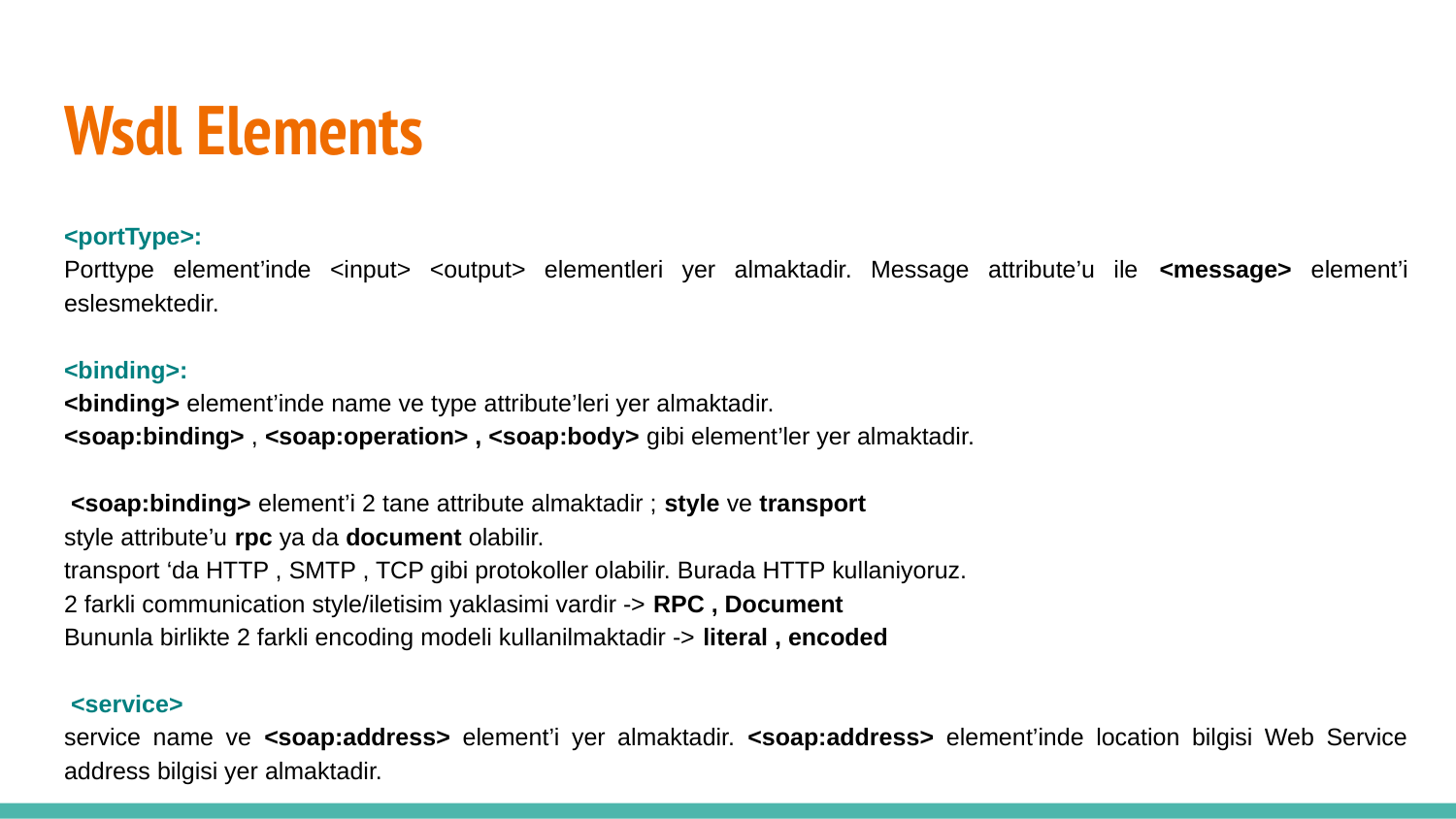

# Wsdl Elements
<portType>:
Porttype element’inde <input> <output> elementleri yer almaktadir. Message attribute’u ile <message> element’i eslesmektedir.

<binding>:
<binding> element’inde name ve type attribute’leri yer almaktadir.
<soap:binding> , <soap:operation> , <soap:body> gibi element’ler yer almaktadir.
 <soap:binding> element’i 2 tane attribute almaktadir ; style ve transport
style attribute’u rpc ya da document olabilir.
transport ‘da HTTP , SMTP , TCP gibi protokoller olabilir. Burada HTTP kullaniyoruz.
2 farkli communication style/iletisim yaklasimi vardir -> RPC , Document
Bununla birlikte 2 farkli encoding modeli kullanilmaktadir -> literal , encoded
 <service>
service name ve <soap:address> element’i yer almaktadir. <soap:address> element’inde location bilgisi Web Service address bilgisi yer almaktadir.